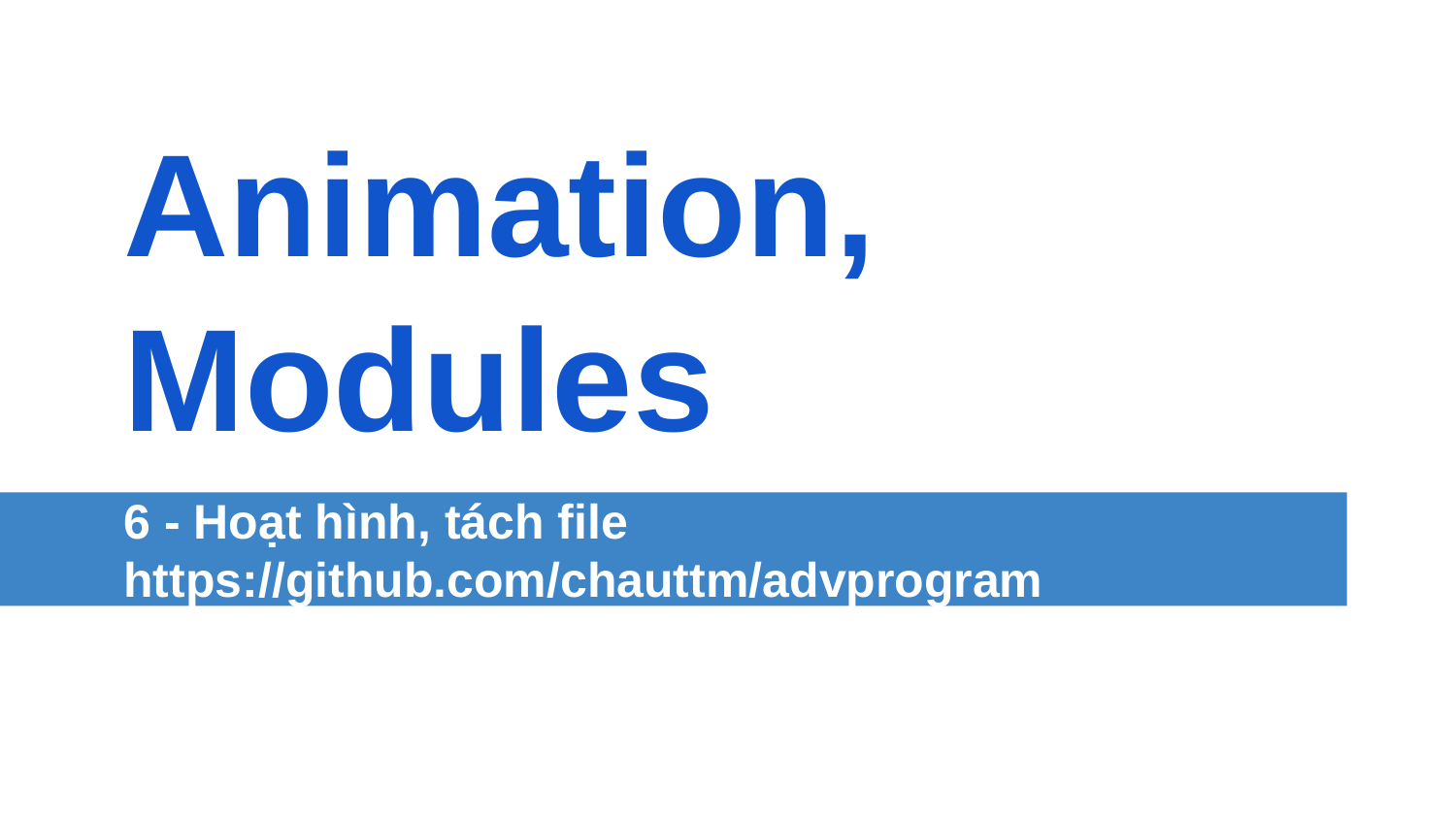

# Animation, Modules
6 - Hoạt hình, tách file
https://github.com/chauttm/advprogram